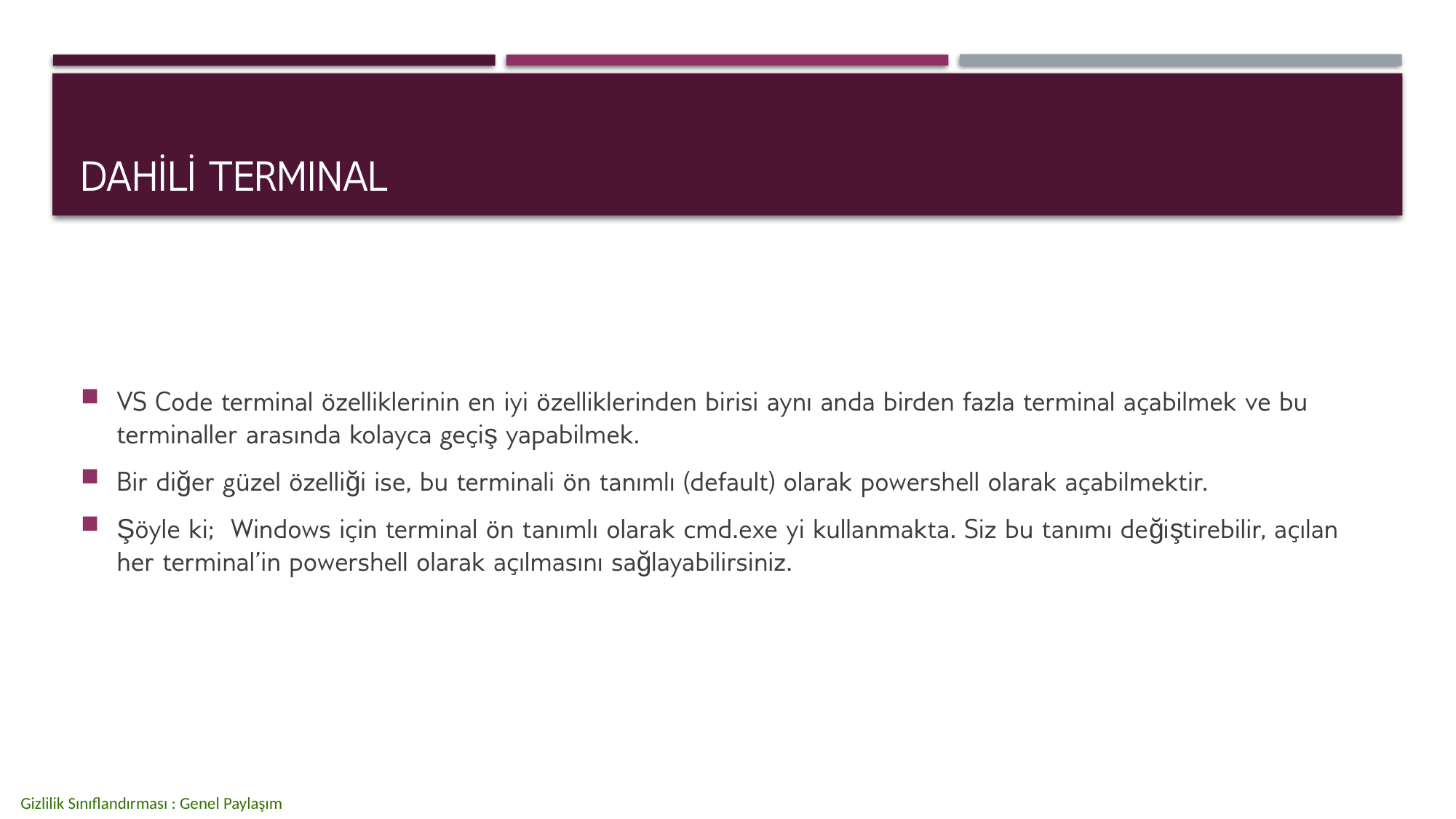

# DahİLİ TERMınal
VS Code terminal özelliklerinin en iyi özelliklerinden birisi aynı anda birden fazla terminal açabilmek ve bu terminaller arasında kolayca geçiş yapabilmek.
Bir diğer güzel özelliği ise, bu terminali ön tanımlı (default) olarak powershell olarak açabilmektir.
Şöyle ki;  Windows için terminal ön tanımlı olarak cmd.exe yi kullanmakta. Siz bu tanımı değiştirebilir, açılan her terminal’in powershell olarak açılmasını sağlayabilirsiniz.